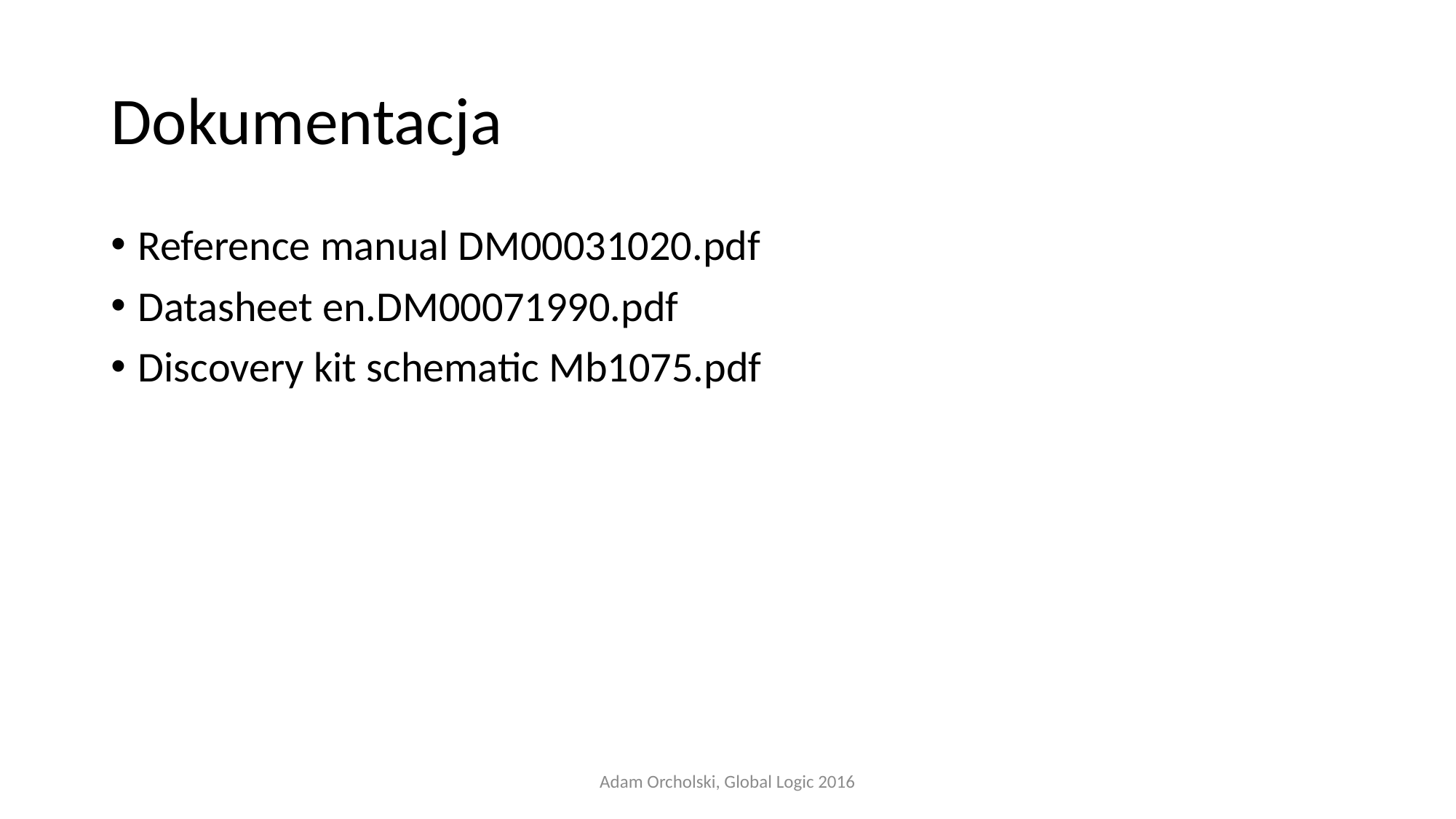

# Dokumentacja
Reference manual DM00031020.pdf
Datasheet en.DM00071990.pdf
Discovery kit schematic Mb1075.pdf
Adam Orcholski, Global Logic 2016